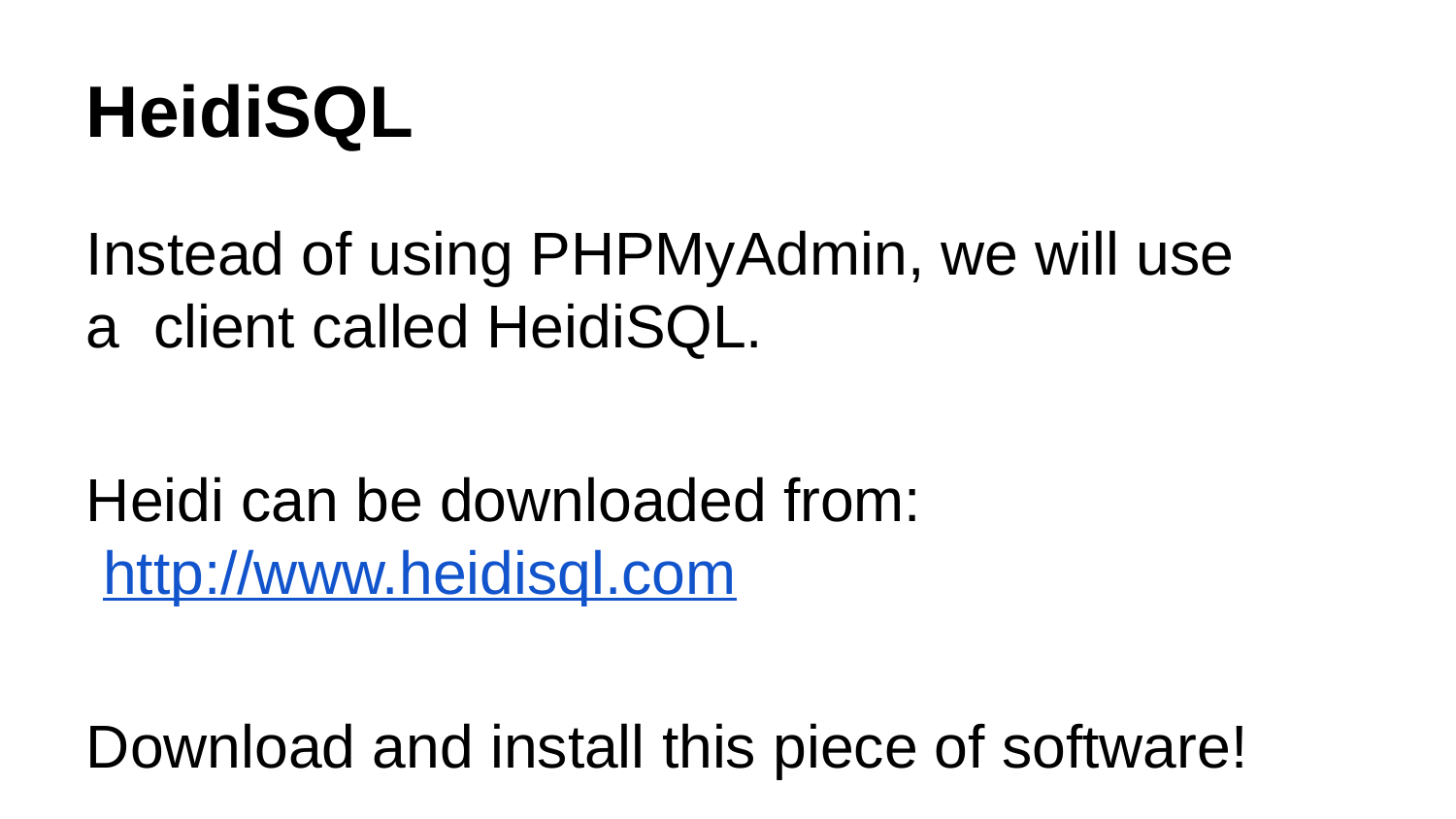

# HeidiSQL
Instead of using PHPMyAdmin, we will use a  client called HeidiSQL.

Heidi can be downloaded from:  http://www.heidisql.com

Download and install this piece of software!